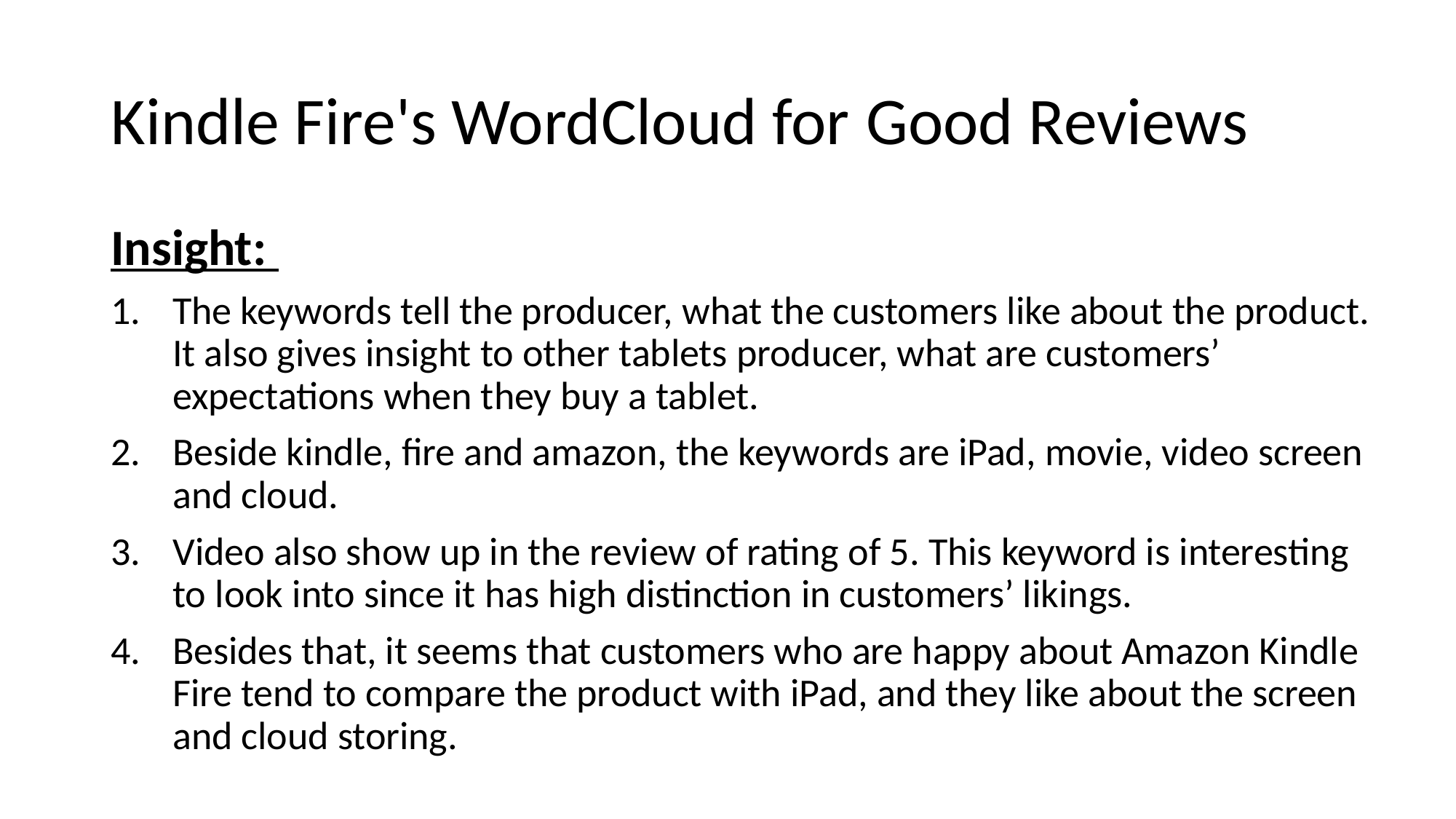

# Kindle Fire's WordCloud for Good Reviews
Insight:
The keywords tell the producer, what the customers like about the product. It also gives insight to other tablets producer, what are customers’ expectations when they buy a tablet.
Beside kindle, fire and amazon, the keywords are iPad, movie, video screen and cloud.
Video also show up in the review of rating of 5. This keyword is interesting to look into since it has high distinction in customers’ likings.
Besides that, it seems that customers who are happy about Amazon Kindle Fire tend to compare the product with iPad, and they like about the screen and cloud storing.